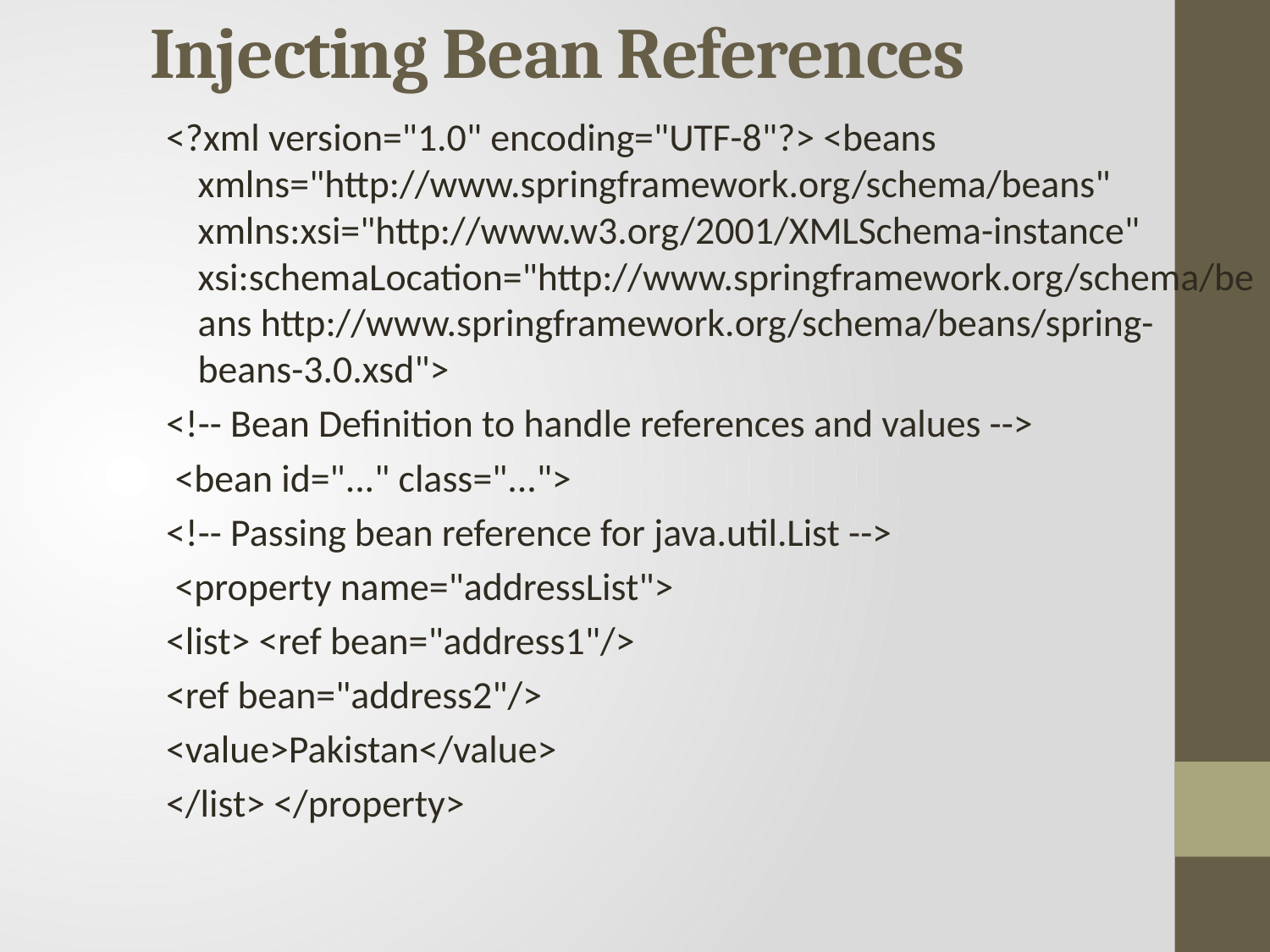

# Injecting Bean References
<?xml version="1.0" encoding="UTF-8"?> <beans xmlns="http://www.springframework.org/schema/beans" xmlns:xsi="http://www.w3.org/2001/XMLSchema-instance" xsi:schemaLocation="http://www.springframework.org/schema/beans http://www.springframework.org/schema/beans/spring-beans-3.0.xsd">
<!-- Bean Definition to handle references and values -->
 <bean id="..." class="...">
<!-- Passing bean reference for java.util.List -->
 <property name="addressList">
<list> <ref bean="address1"/>
<ref bean="address2"/>
<value>Pakistan</value>
</list> </property>